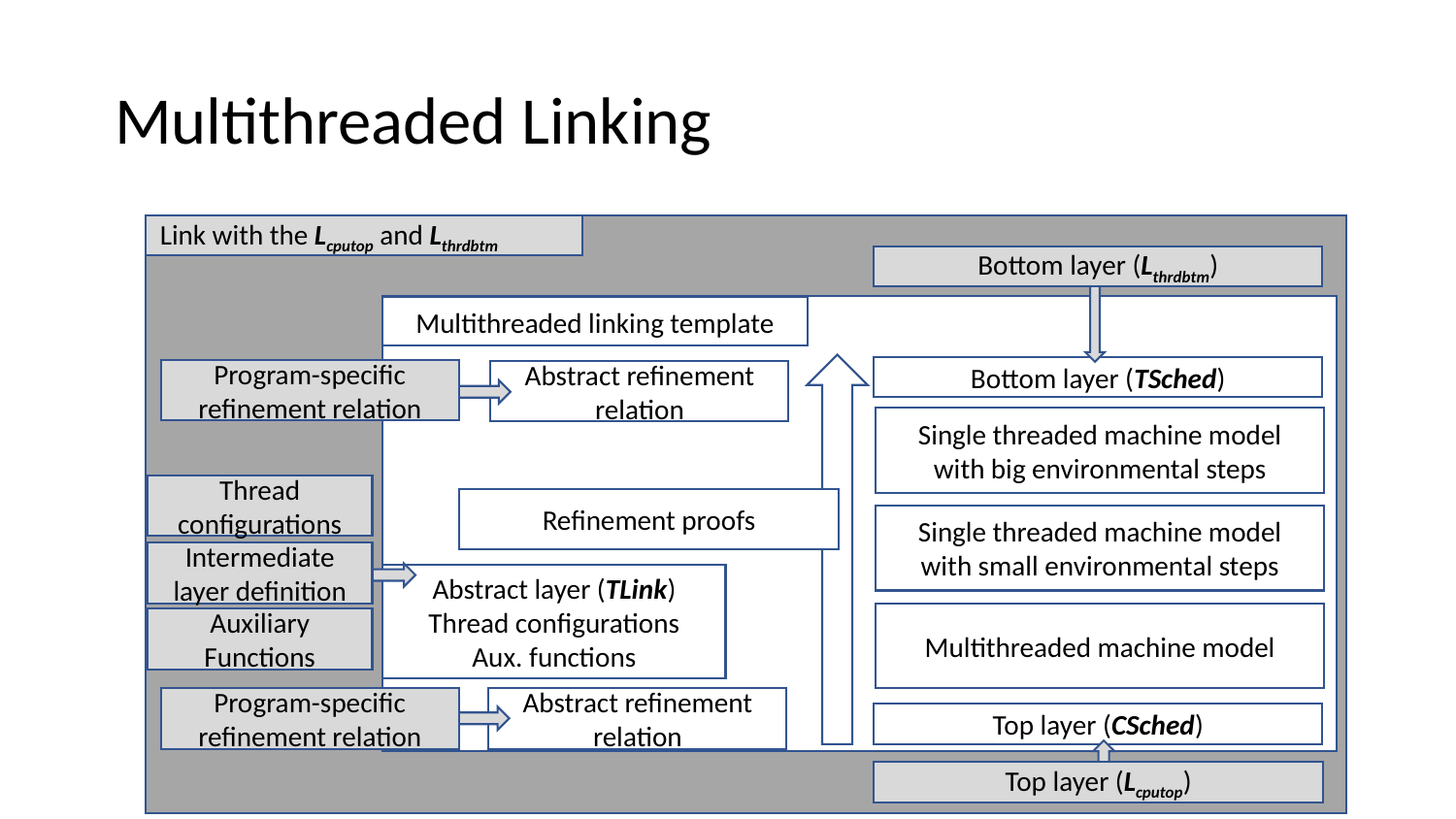

# Multithreaded Linking

Link with the Lcputop and Lthrdbtm
Bottom layer (Lthrdbtm)
Program-specific refinement relation
Thread configurations
Intermediate layer definition
Auxiliary Functions
Program-specific refinement relation
Top layer (Lcputop)

Multithreaded linking template

Bottom layer (TSched)

Abstract refinement relation
Single threaded machine model with big environmental steps
Refinement proofs
Single threaded machine model with small environmental steps

Abstract layer (TLink)
Thread configurations
Aux. functions
Multithreaded machine model

Abstract refinement relation
Top layer (CSched)